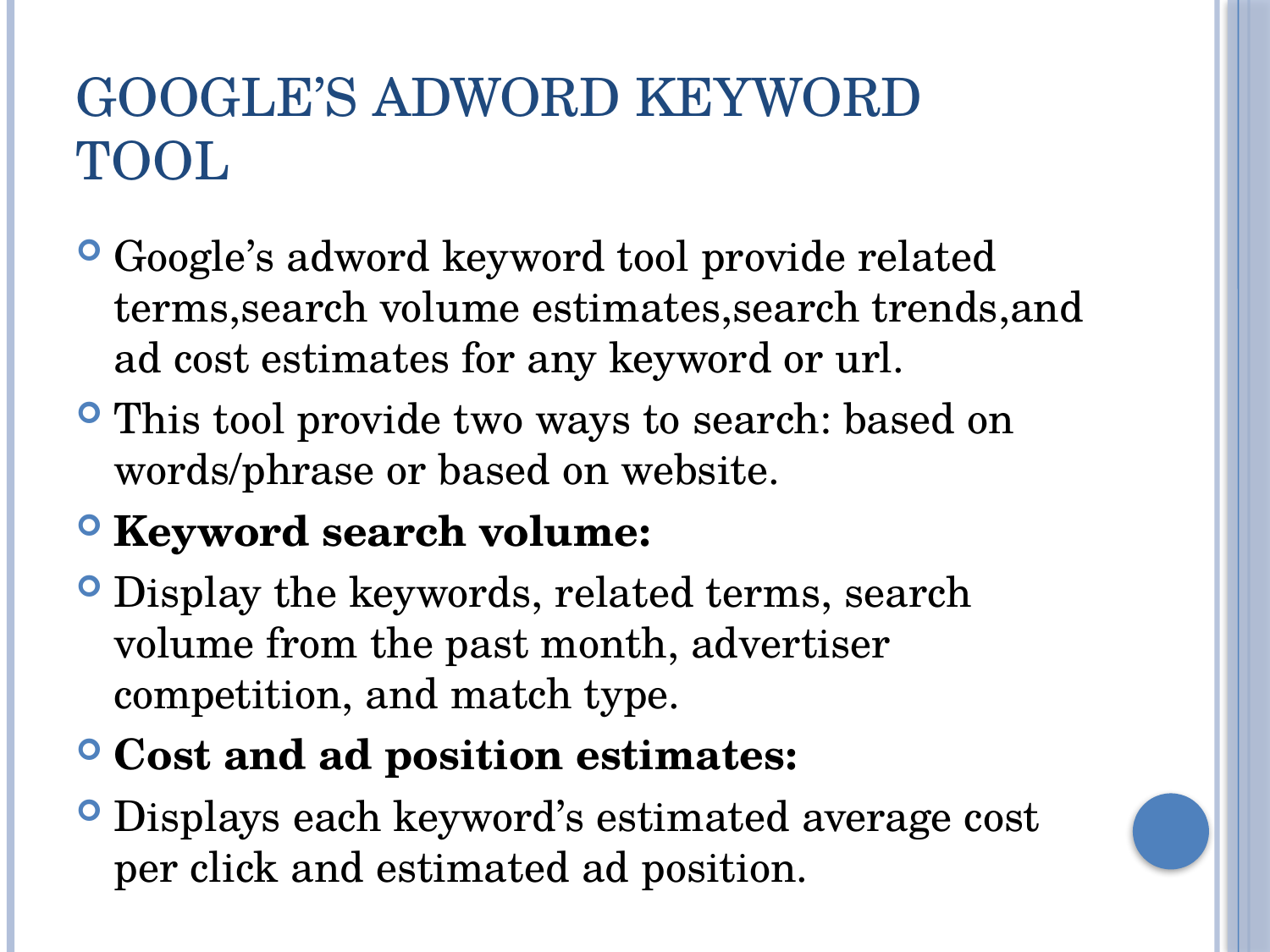

# Google’s adword keyword tool
Google’s adword keyword tool provide related terms,search volume estimates,search trends,and ad cost estimates for any keyword or url.
This tool provide two ways to search: based on words/phrase or based on website.
Keyword search volume:
Display the keywords, related terms, search volume from the past month, advertiser competition, and match type.
Cost and ad position estimates:
Displays each keyword’s estimated average cost per click and estimated ad position.